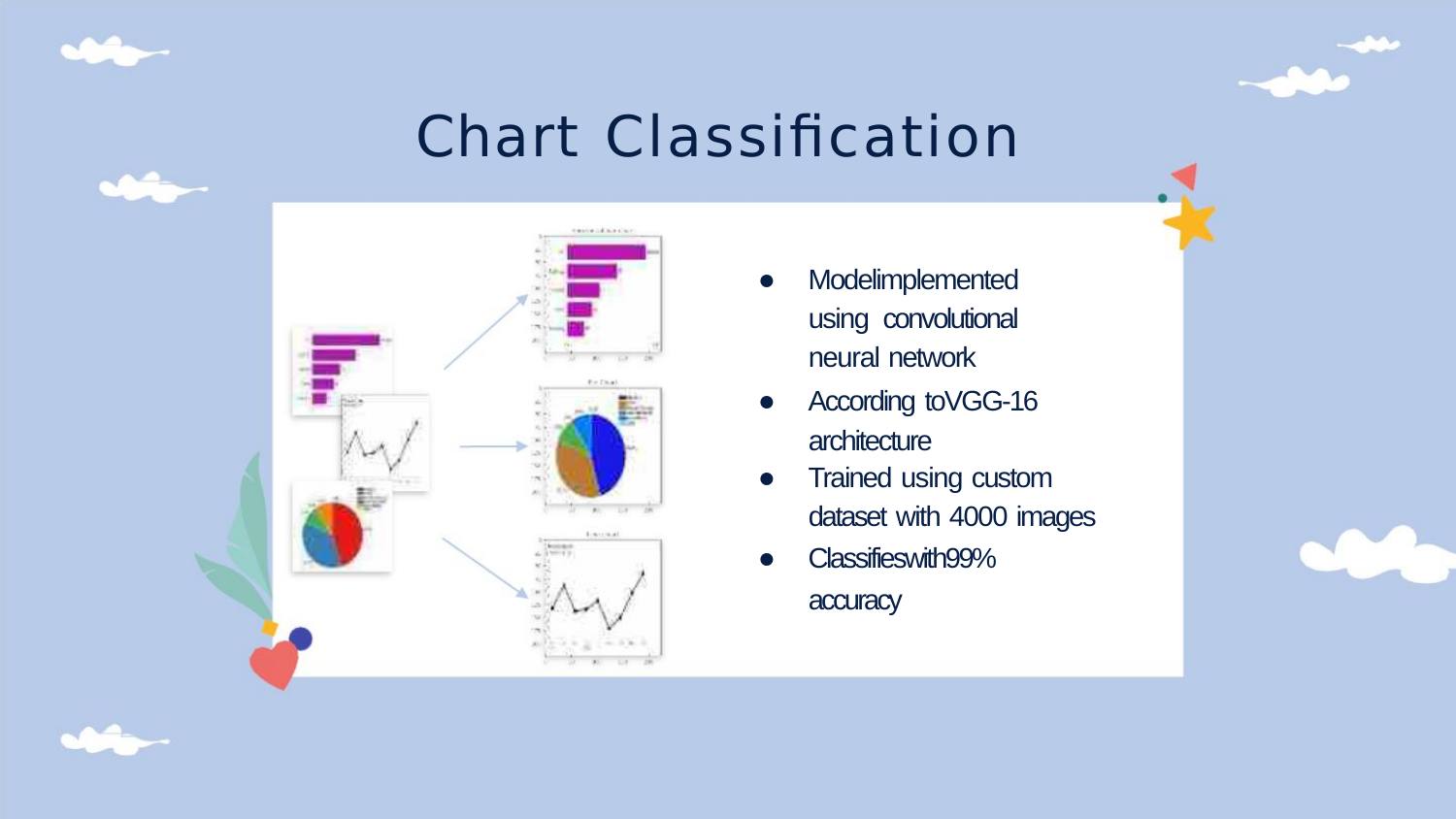

Chart Classification
● Modelimplemented
using convolutional
neural network
● According toVGG-16
architecture
● Trained using custom
dataset with 4000 images
● Classifieswith99%
accuracy